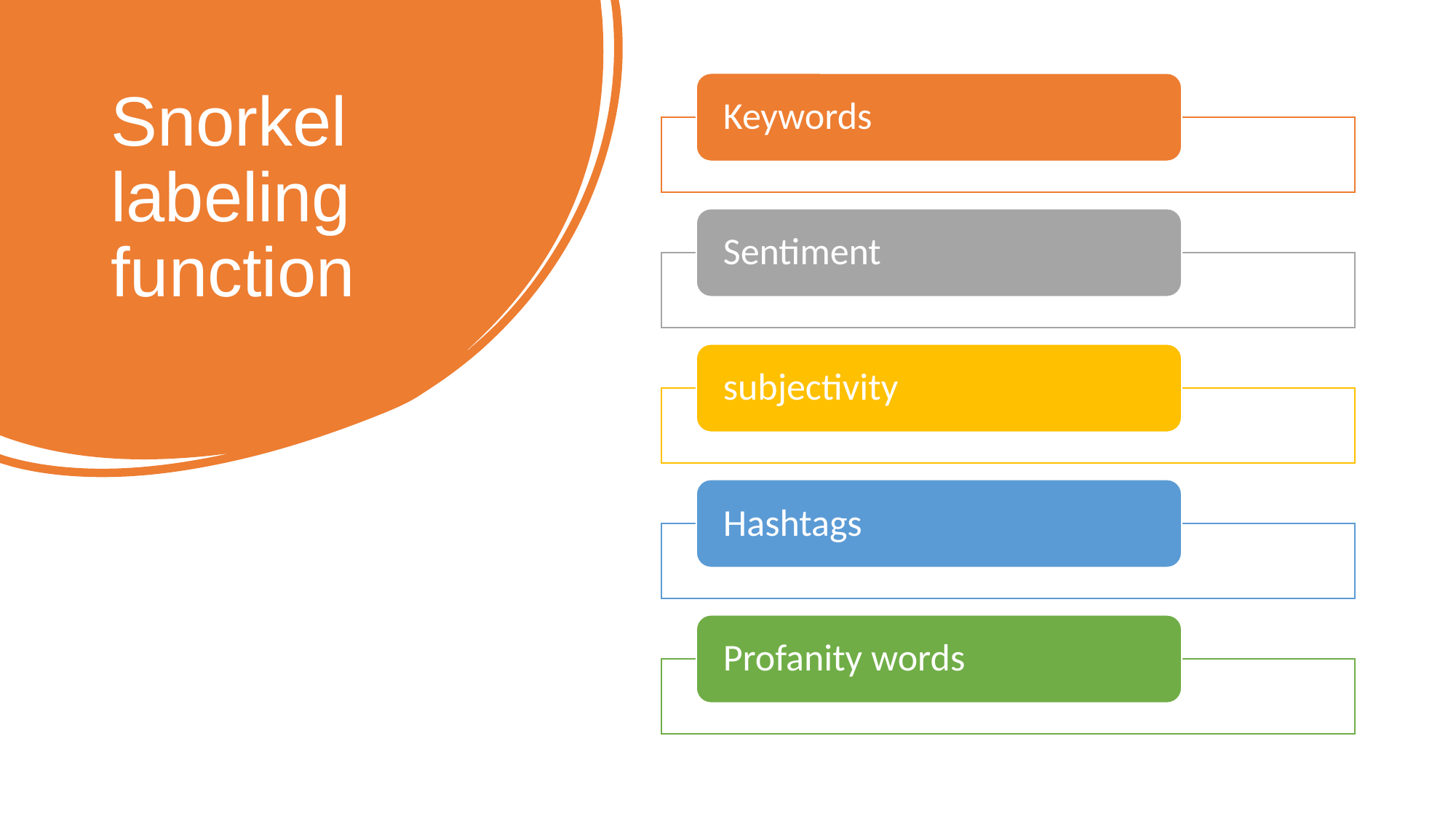

Keywords
Sentiment
subjectivity
Hashtags
Profanity words
# Snorkel labeling function